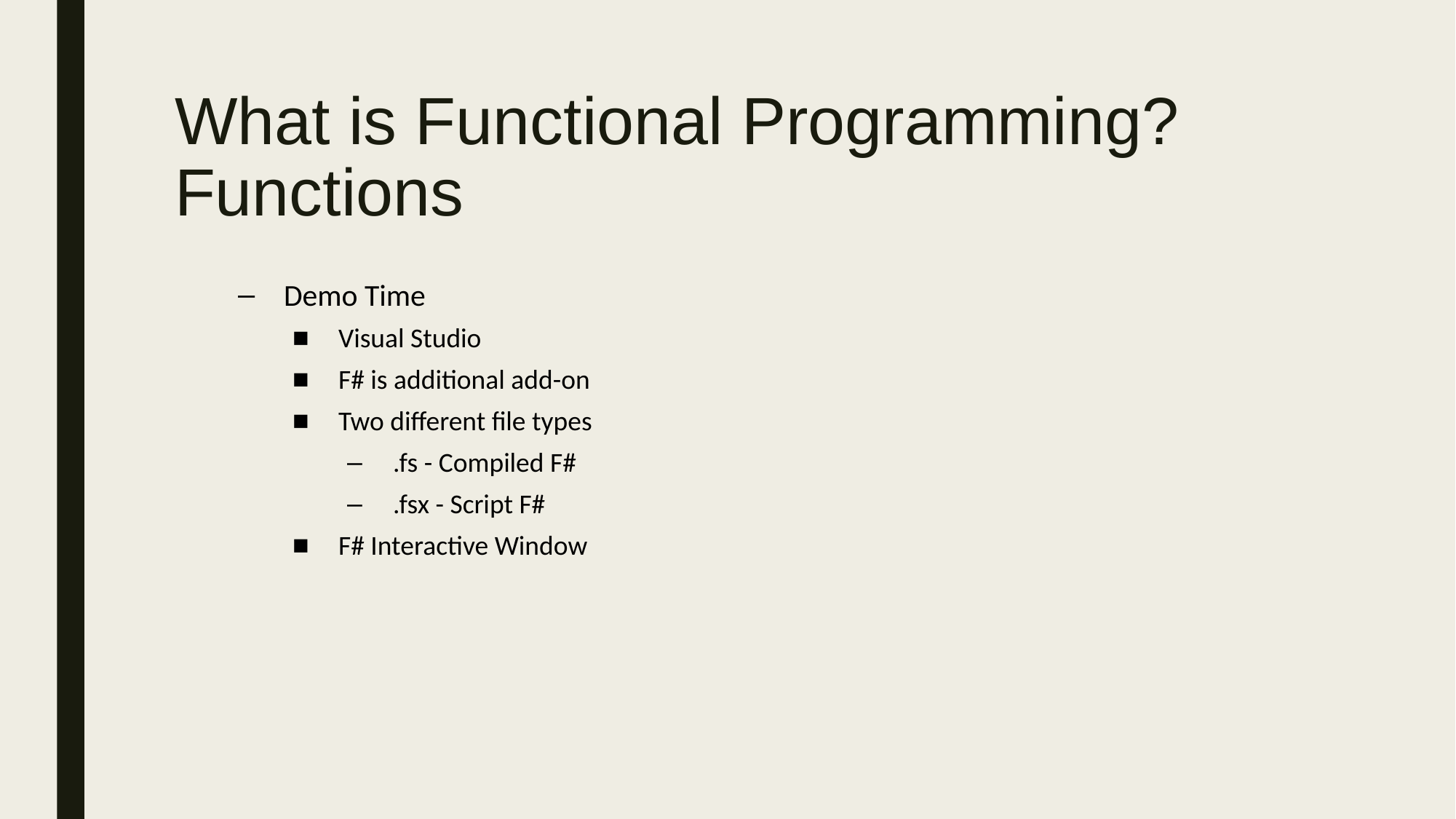

# What is Functional Programming? Functions
Demo Time
Visual Studio
F# is additional add-on
Two different file types
.fs - Compiled F#
.fsx - Script F#
F# Interactive Window